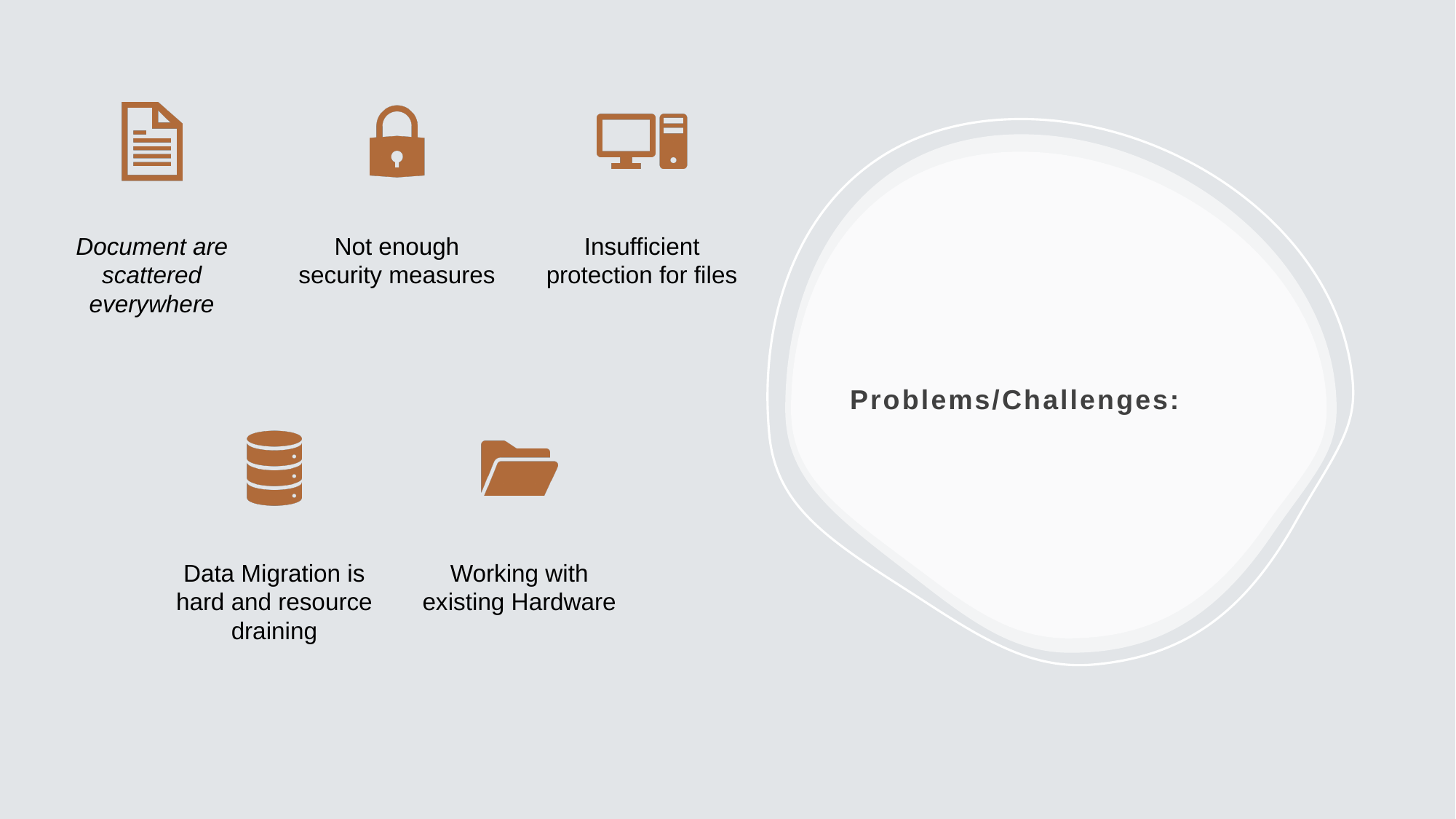

Document are scattered everywhere
Not enough security measures
Insufficient protection for files
Data Migration is hard and resource draining
Working with existing Hardware

# Problems/Challenges: